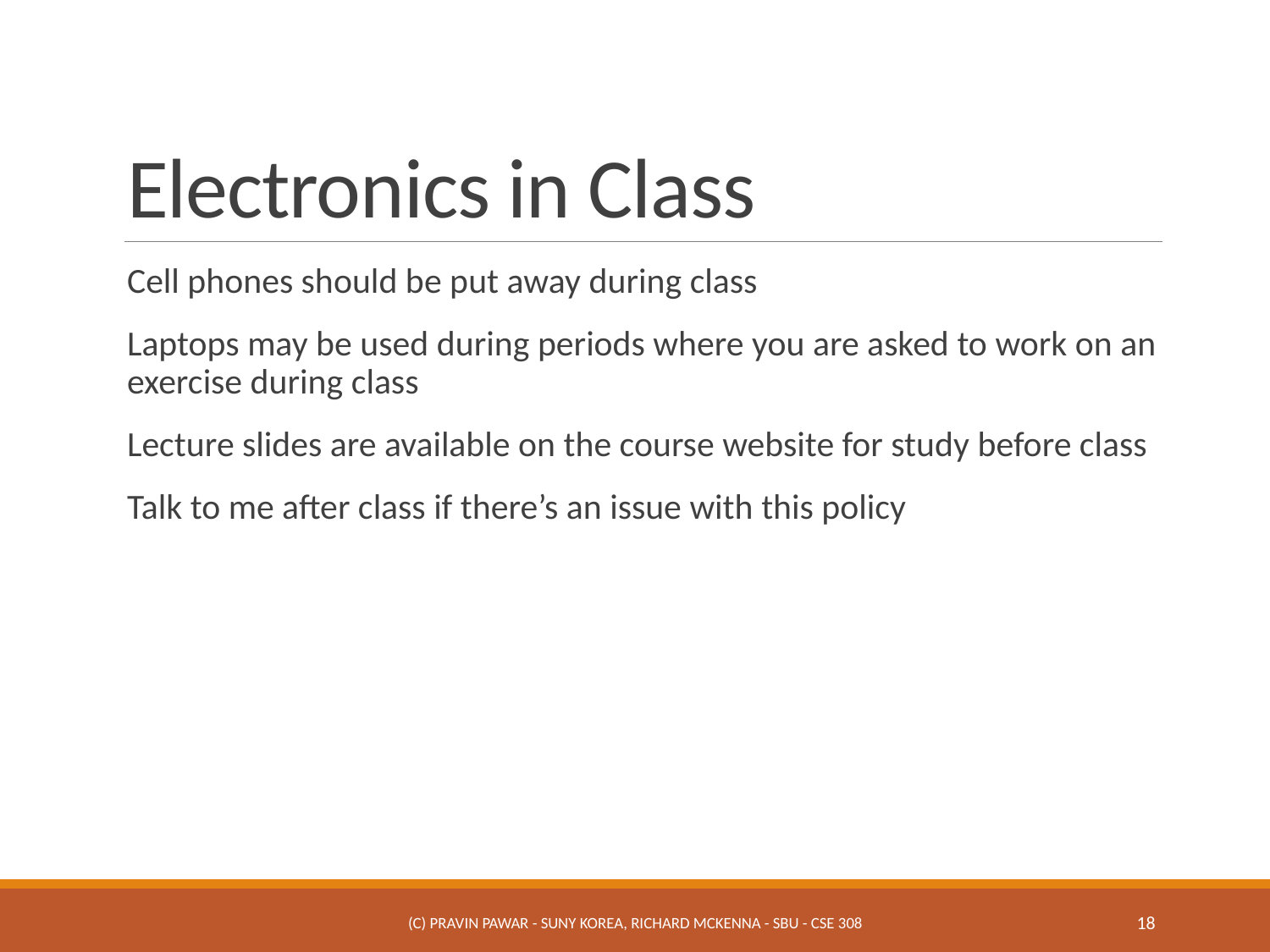

# Electronics in Class
Cell phones should be put away during class
Laptops may be used during periods where you are asked to work on an exercise during class
Lecture slides are available on the course website for study before class
Talk to me after class if there’s an issue with this policy
(c) Pravin Pawar - SUNY Korea, Richard McKenna - SBU - CSE 308
18